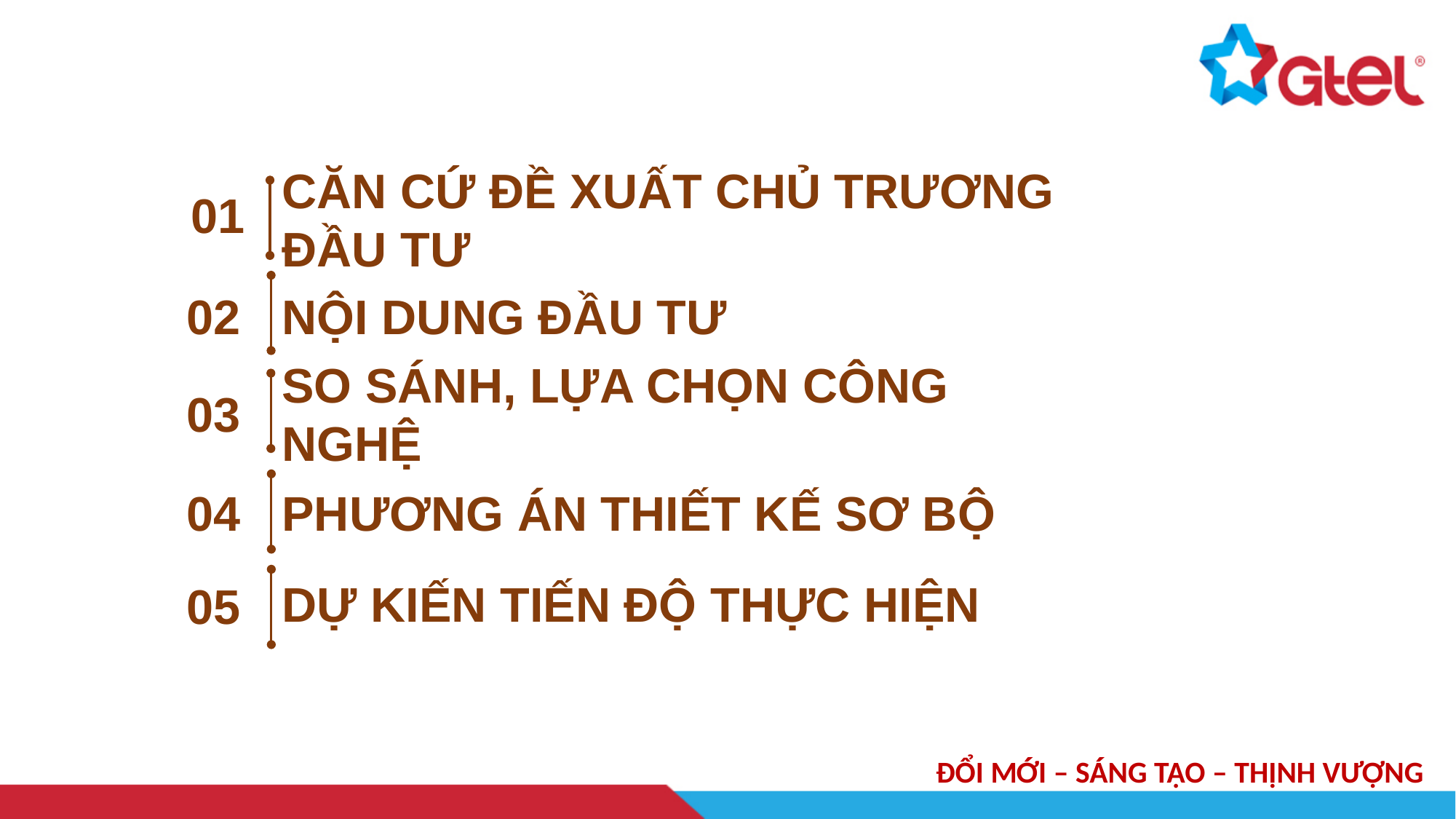

01
CĂN CỨ ĐỀ XUẤT CHỦ TRƯƠNG ĐẦU TƯ
02
NỘI DUNG ĐẦU TƯ
03
SO SÁNH, LỰA CHỌN CÔNG NGHỆ
04
PHƯƠNG ÁN THIẾT KẾ SƠ BỘ
DỰ KIẾN TIẾN ĐỘ THỰC HIỆN
05
ĐỔI MỚI – SÁNG TẠO – THỊNH VƯỢNG